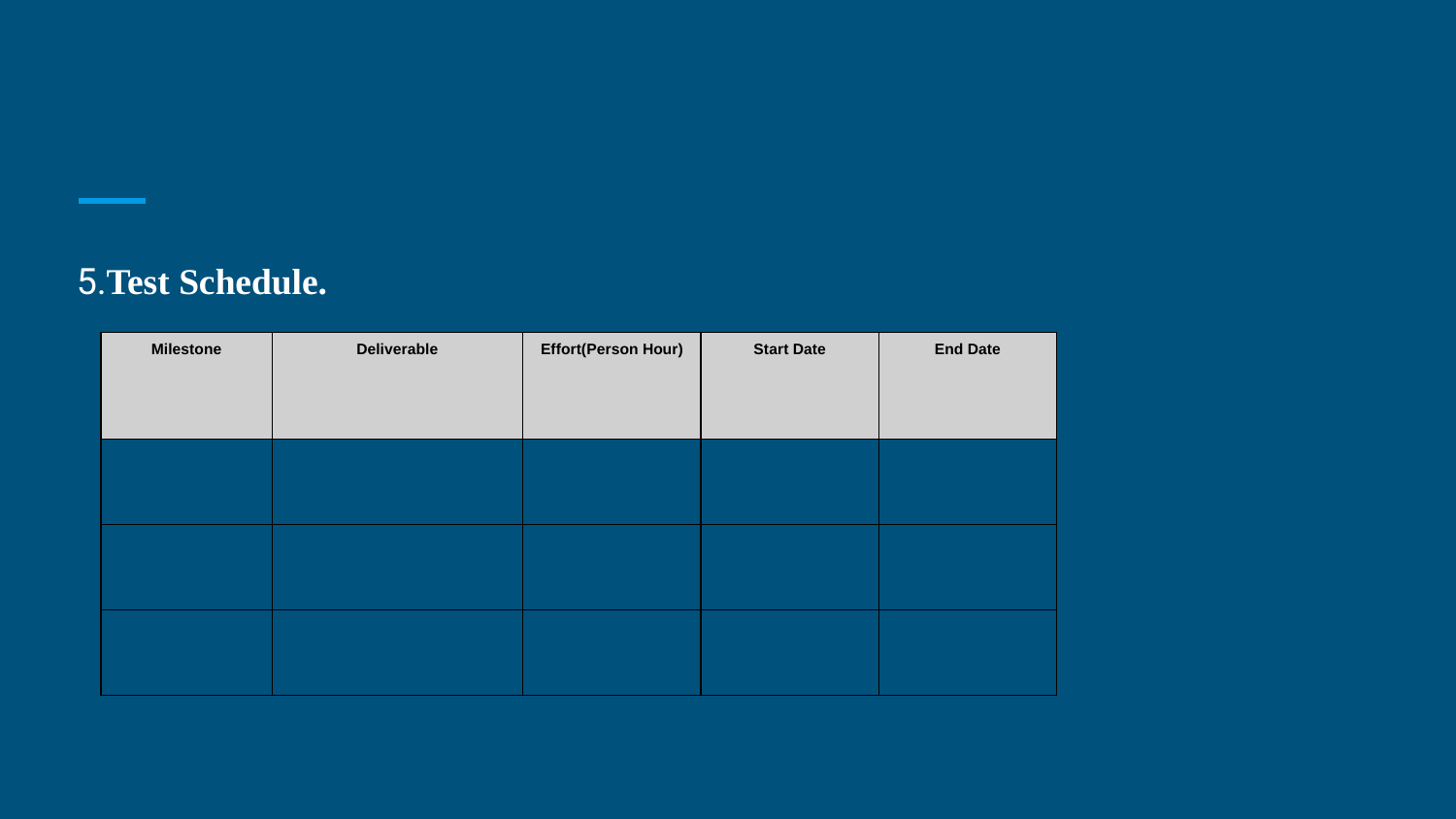

#
5.Test Schedule.
| Milestone | Deliverable | Effort(Person Hour) | Start Date | End Date |
| --- | --- | --- | --- | --- |
|  |  |  |  |  |
|  |  |  |  |  |
|  |  |  |  |  |